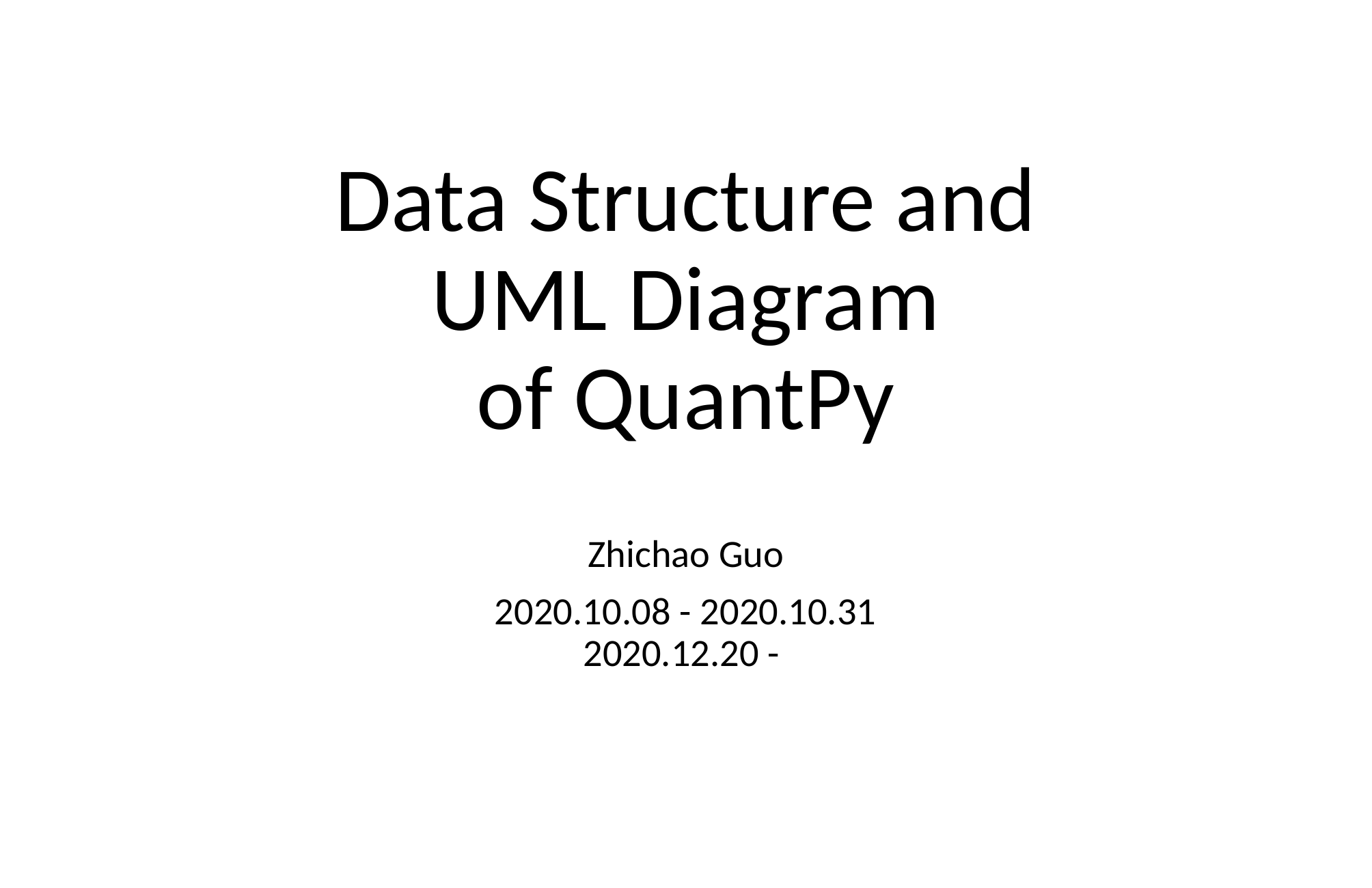

# Data Structure and UML Diagram of QuantPy

Zhichao Guo
2020.10.08 - 2020.10.31
2020.12.20 -